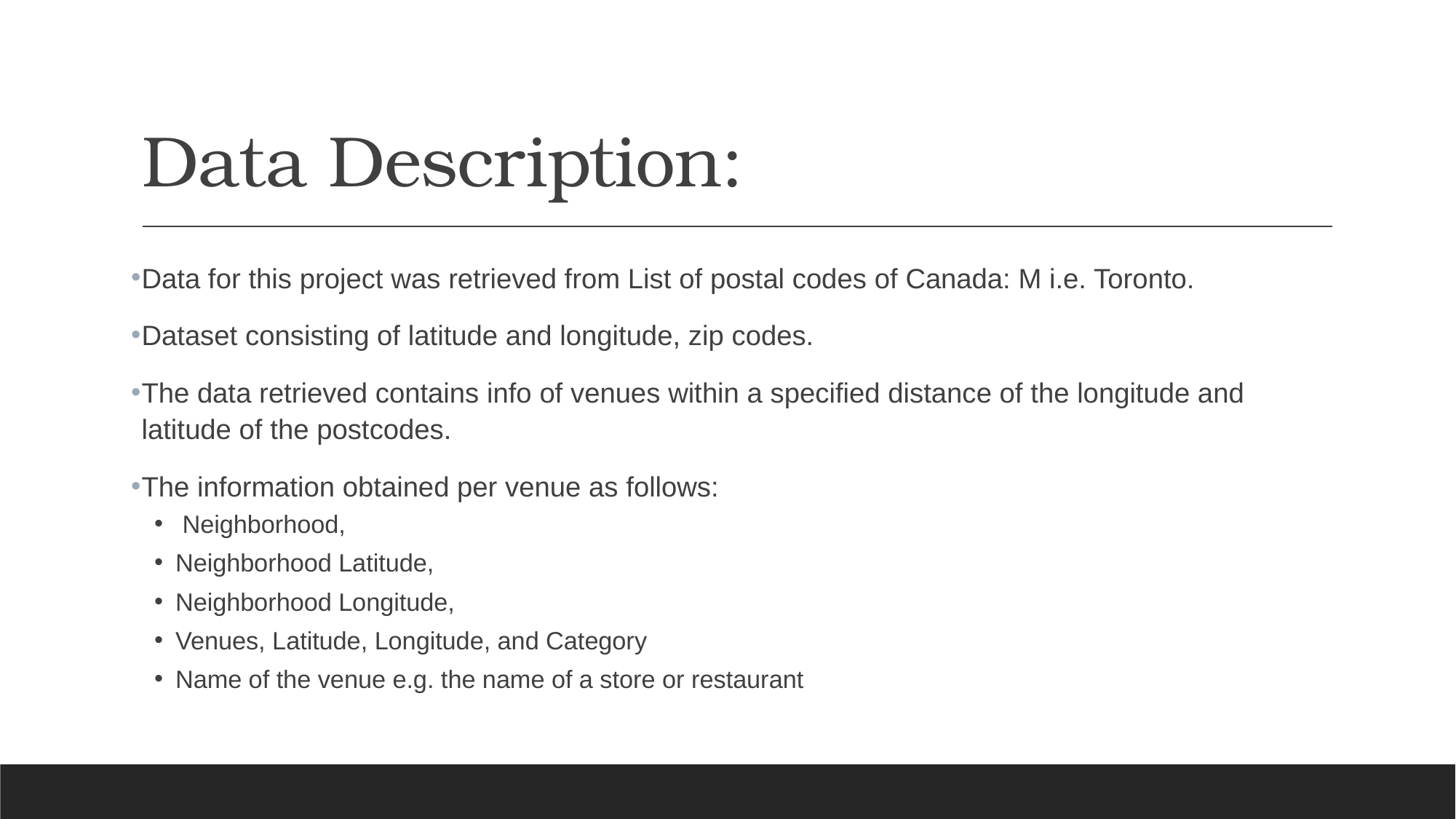

# Data Description:
Data for this project was retrieved from List of postal codes of Canada: M i.e. Toronto.
Dataset consisting of latitude and longitude, zip codes.
The data retrieved contains info of venues within a specified distance of the longitude and latitude of the postcodes.
The information obtained per venue as follows:
 Neighborhood,
Neighborhood Latitude,
Neighborhood Longitude,
Venues, Latitude, Longitude, and Category
Name of the venue e.g. the name of a store or restaurant